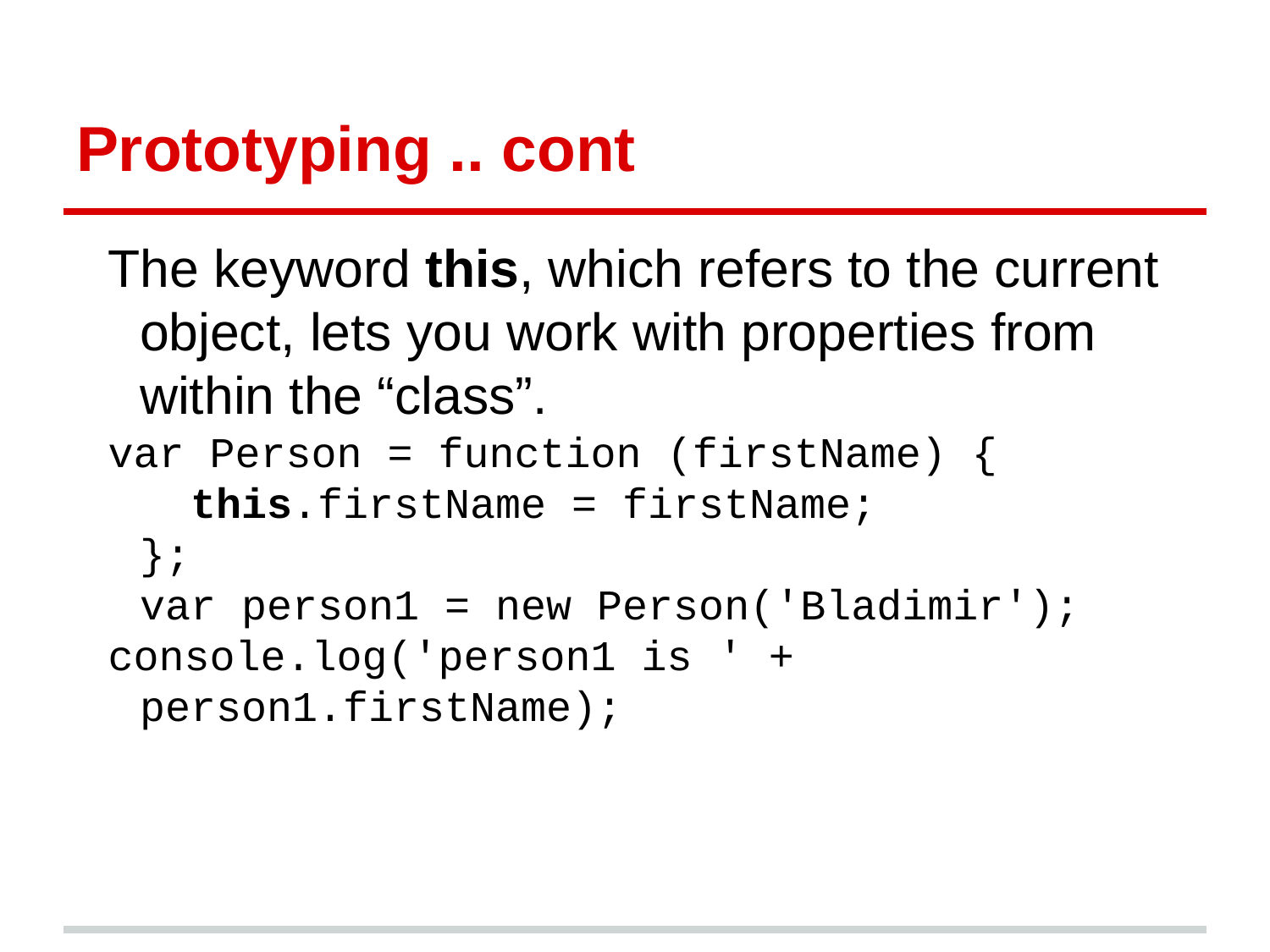

# Prototyping .. cont
The keyword this, which refers to the current object, lets you work with properties from within the “class”.
var Person = function (firstName) {
  this.firstName = firstName;
};
var person1 = new Person('Bladimir');
console.log('person1 is ' + person1.firstName);